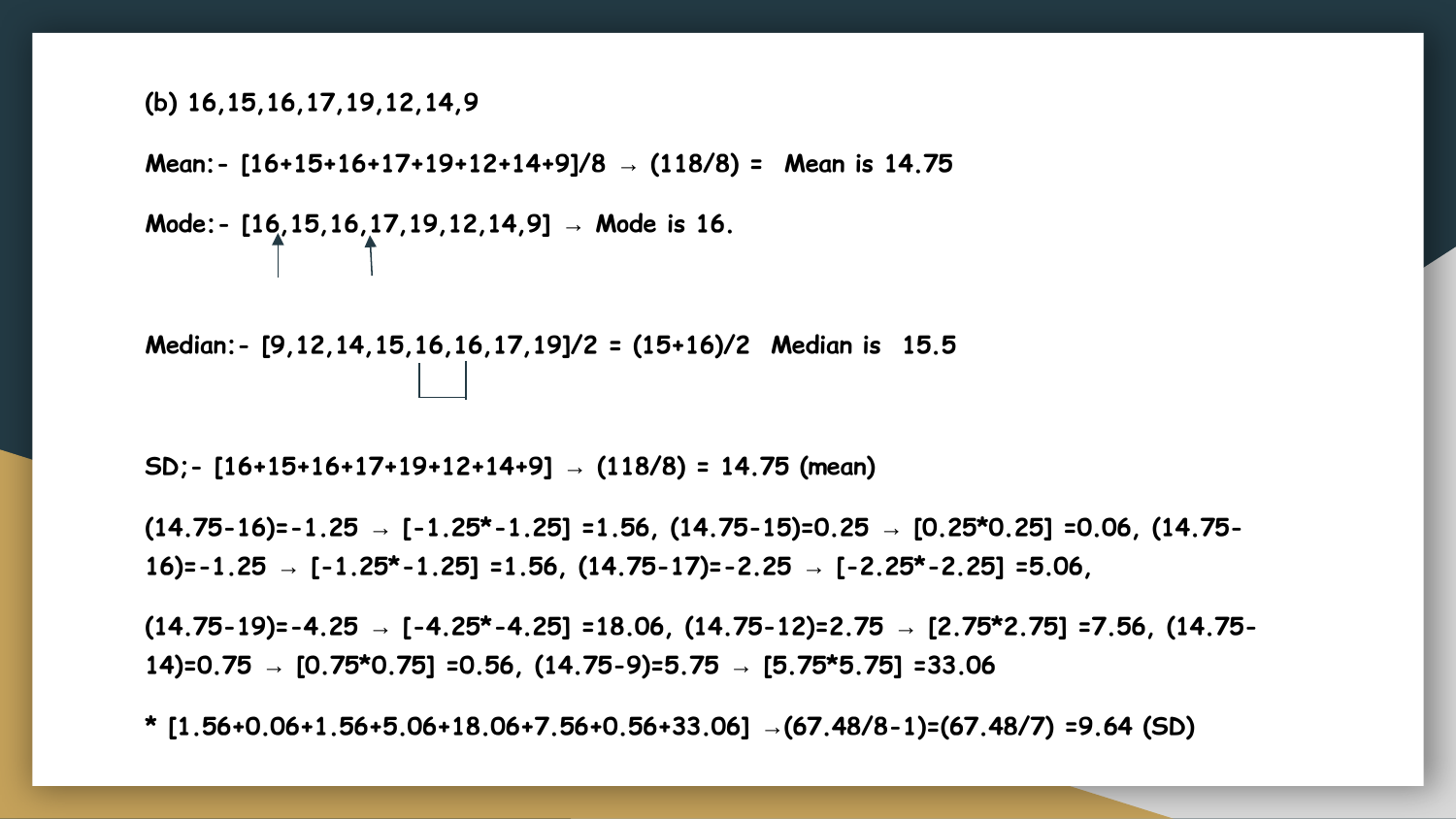

(b) 16,15,16,17,19,12,14,9
Mean:- [16+15+16+17+19+12+14+9]/8 → (118/8) =  Mean is 14.75
Mode:- [16,15,16,17,19,12,14,9] → Mode is 16.

Median:- [9,12,14,15,16,16,17,19]/2 = (15+16)/2  Median is  15.5

SD;- [16+15+16+17+19+12+14+9] → (118/8) = 14.75 (mean)
(14.75-16)=-1.25 → [-1.25*-1.25] =1.56, (14.75-15)=0.25 → [0.25*0.25] =0.06, (14.75-16)=-1.25 → [-1.25*-1.25] =1.56, (14.75-17)=-2.25 → [-2.25*-2.25] =5.06,
(14.75-19)=-4.25 → [-4.25*-4.25] =18.06, (14.75-12)=2.75 → [2.75*2.75] =7.56, (14.75-14)=0.75 → [0.75*0.75] =0.56, (14.75-9)=5.75 → [5.75*5.75] =33.06
* [1.56+0.06+1.56+5.06+18.06+7.56+0.56+33.06] →(67.48/8-1)=(67.48/7) =9.64 (SD)